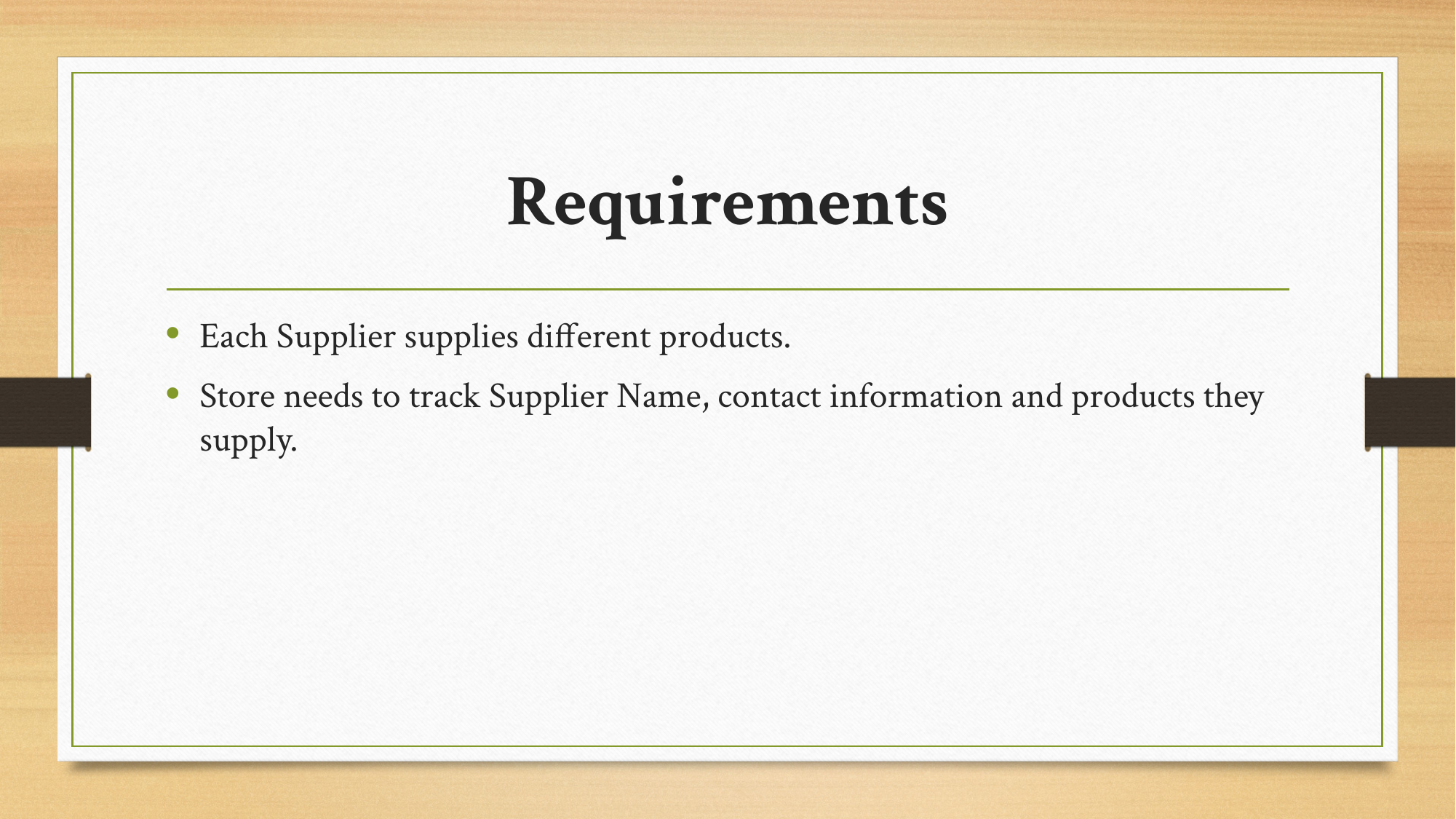

# Requirements
Each Supplier supplies different products.
Store needs to track Supplier Name, contact information and products they supply.